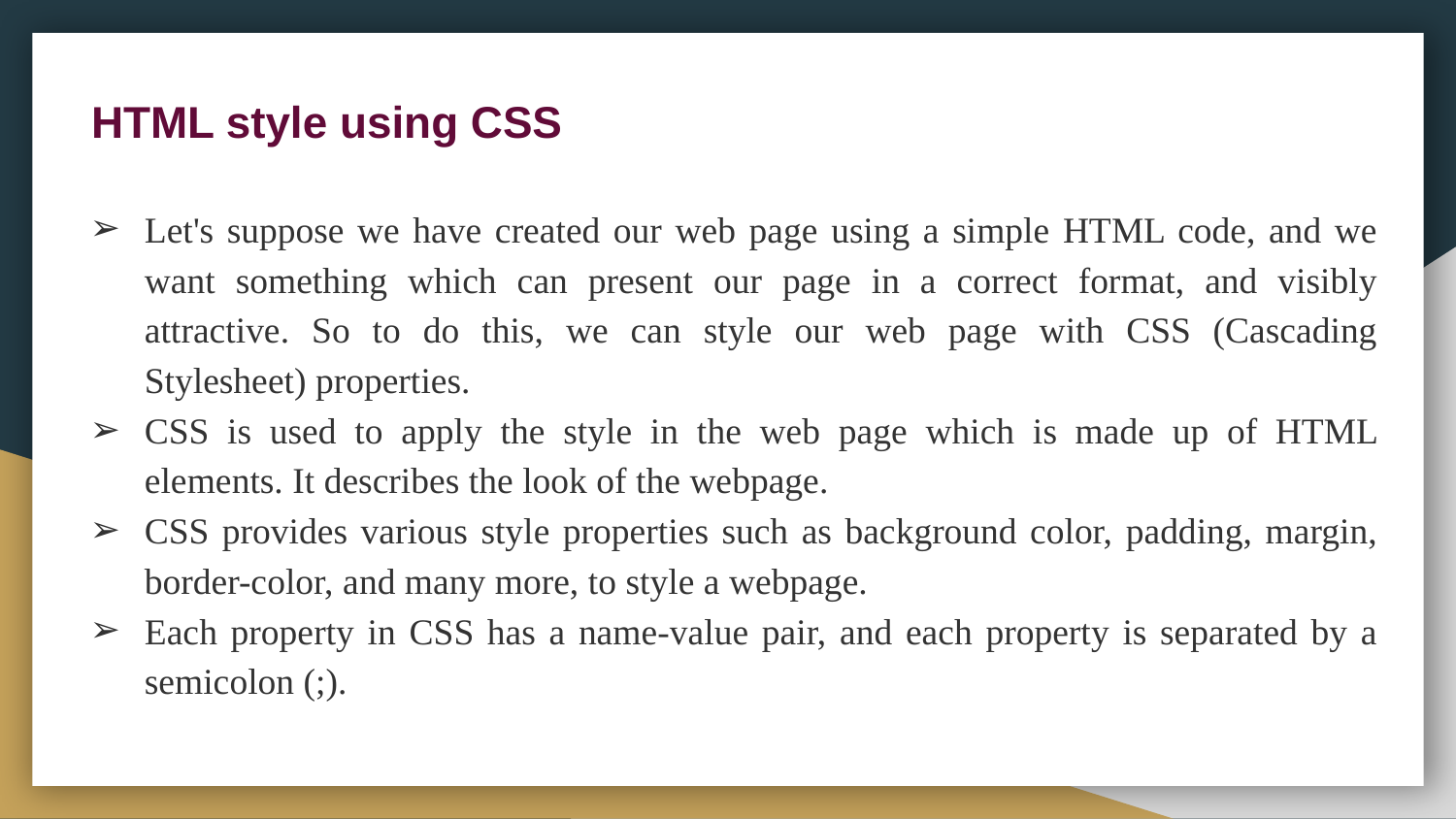

# HTML style using CSS

Let's suppose we have created our web page using a simple HTML code, and we want something which can present our page in a correct format, and visibly attractive. So to do this, we can style our web page with CSS (Cascading Stylesheet) properties.
CSS is used to apply the style in the web page which is made up of HTML elements. It describes the look of the webpage.
CSS provides various style properties such as background color, padding, margin, border-color, and many more, to style a webpage.
Each property in CSS has a name-value pair, and each property is separated by a semicolon (;).